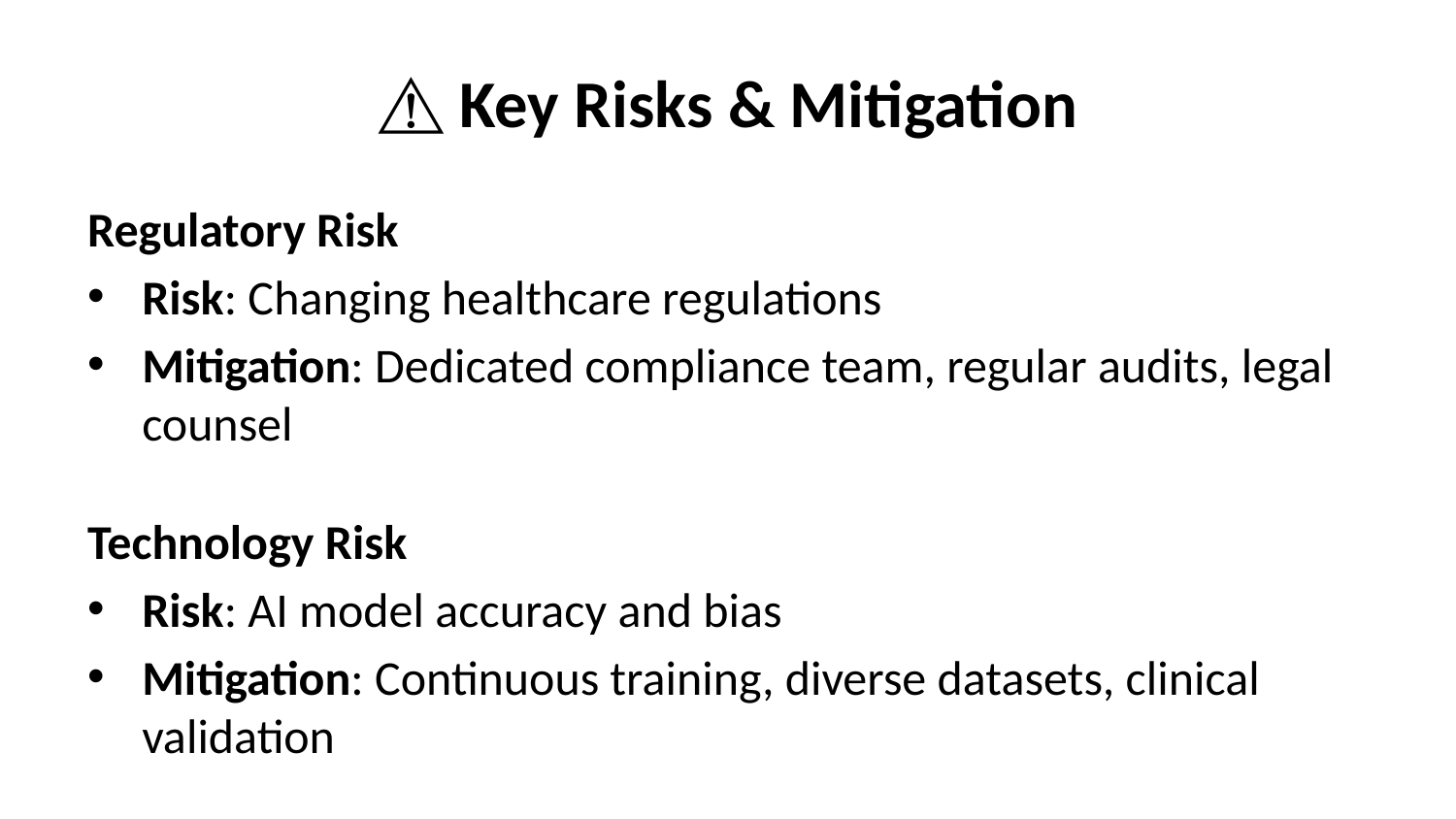

# ⚠️ Key Risks & Mitigation
Regulatory Risk
Risk: Changing healthcare regulations
Mitigation: Dedicated compliance team, regular audits, legal counsel
Technology Risk
Risk: AI model accuracy and bias
Mitigation: Continuous training, diverse datasets, clinical validation
Market Risk
Risk: Slow healthcare adoption
Mitigation: Pilot programs, ROI demonstration, change management support
Competitive Risk
Risk: Large tech companies entering market
Mitigation: First-mover advantage, deep clinical expertise, patent protection